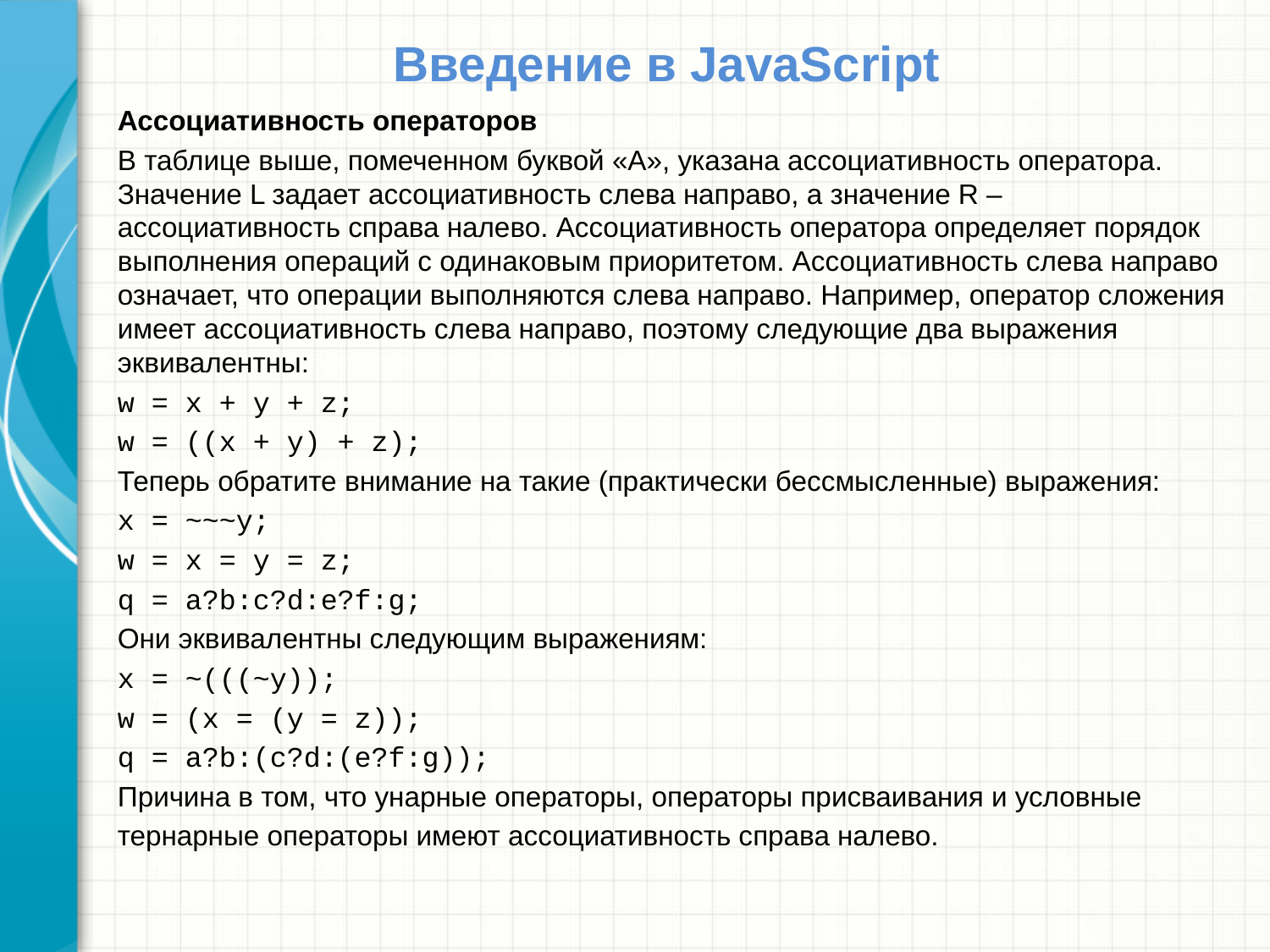

# Введение в JavaScript
Ассоциативность операторов
В таблице выше, помеченном буквой «A», указана ассоциативность оператора. Значение L задает ассоциативность слева направо, а значение R – ассоциативность справа налево. Ассоциативность оператора определяет порядок выполнения операций с одинаковым приоритетом. Ассоциативность слева направо означает, что операции выполняются слева направо. Например, оператор сложения имеет ассоциативность слева направо, поэтому следующие два выражения эквивалентны:
w = x + y + z;
w = ((x + y) + z);
Теперь обратите внимание на такие (практически бессмысленные) выражения:
x = ~~~y;
w = x = y = z;
q = a?b:c?d:e?f:g;
Они эквивалентны следующим выражениям:
x = ~(((~y));
w = (x = (y = z));
q = a?b:(c?d:(e?f:g));
Причина в том, что унарные операторы, операторы присваивания и условные
тернарные операторы имеют ассоциативность справа налево.